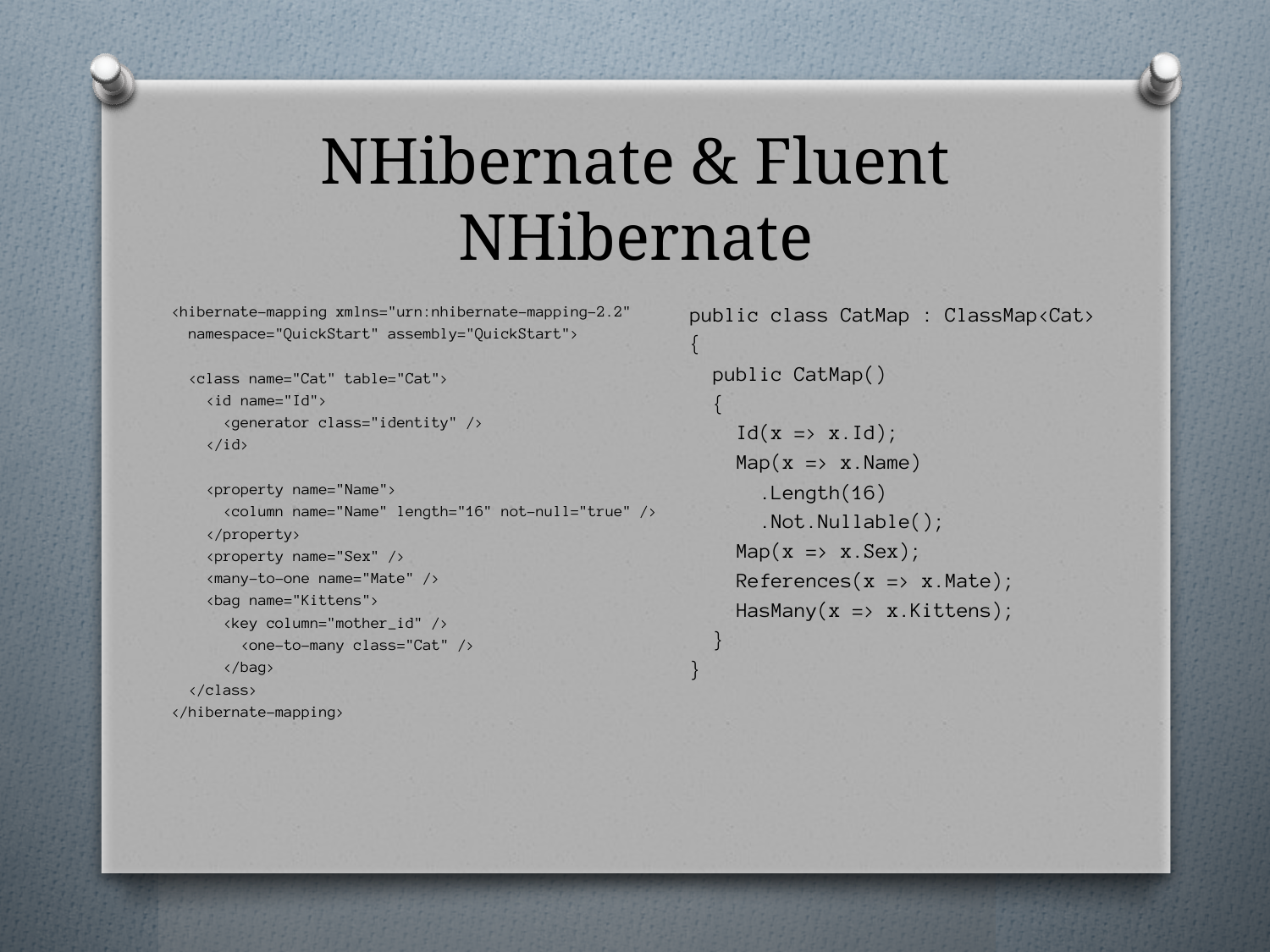

# NHibernate & Fluent NHibernate
public class CatMap : ClassMap<Cat>
{
  public CatMap()
  {
    Id(x => x.Id);
    Map(x => x.Name)
      .Length(16)
      .Not.Nullable();
    Map(x => x.Sex);
    References(x => x.Mate);
    HasMany(x => x.Kittens);
  }
}
<hibernate-mapping xmlns="urn:nhibernate-mapping-2.2"
  namespace="QuickStart" assembly="QuickStart">

  <class name="Cat" table="Cat">
    <id name="Id">
      <generator class="identity" />
    </id>

    <property name="Name">
      <column name="Name" length="16" not-null="true" />
    </property>
    <property name="Sex" />
    <many-to-one name="Mate" />
    <bag name="Kittens">
      <key column="mother_id" />
        <one-to-many class="Cat" />
      </bag>
  </class>
</hibernate-mapping>